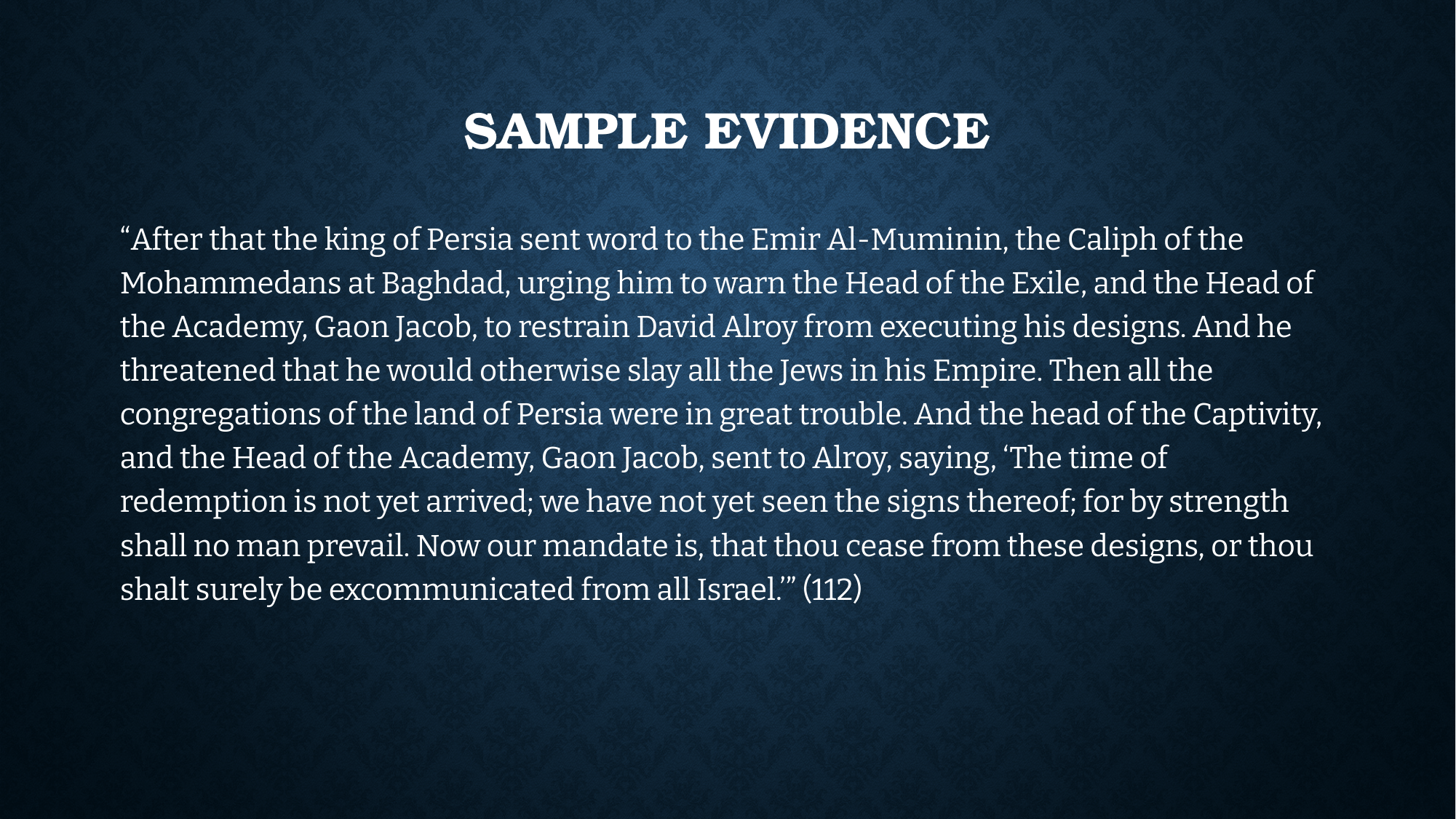

# Sample Evidence
“After that the king of Persia sent word to the Emir Al-Muminin, the Caliph of the Mohammedans at Baghdad, urging him to warn the Head of the Exile, and the Head of the Academy, Gaon Jacob, to restrain David Alroy from executing his designs. And he threatened that he would otherwise slay all the Jews in his Empire. Then all the congregations of the land of Persia were in great trouble. And the head of the Captivity, and the Head of the Academy, Gaon Jacob, sent to Alroy, saying, ‘The time of redemption is not yet arrived; we have not yet seen the signs thereof; for by strength shall no man prevail. Now our mandate is, that thou cease from these designs, or thou shalt surely be excommunicated from all Israel.’” (112)